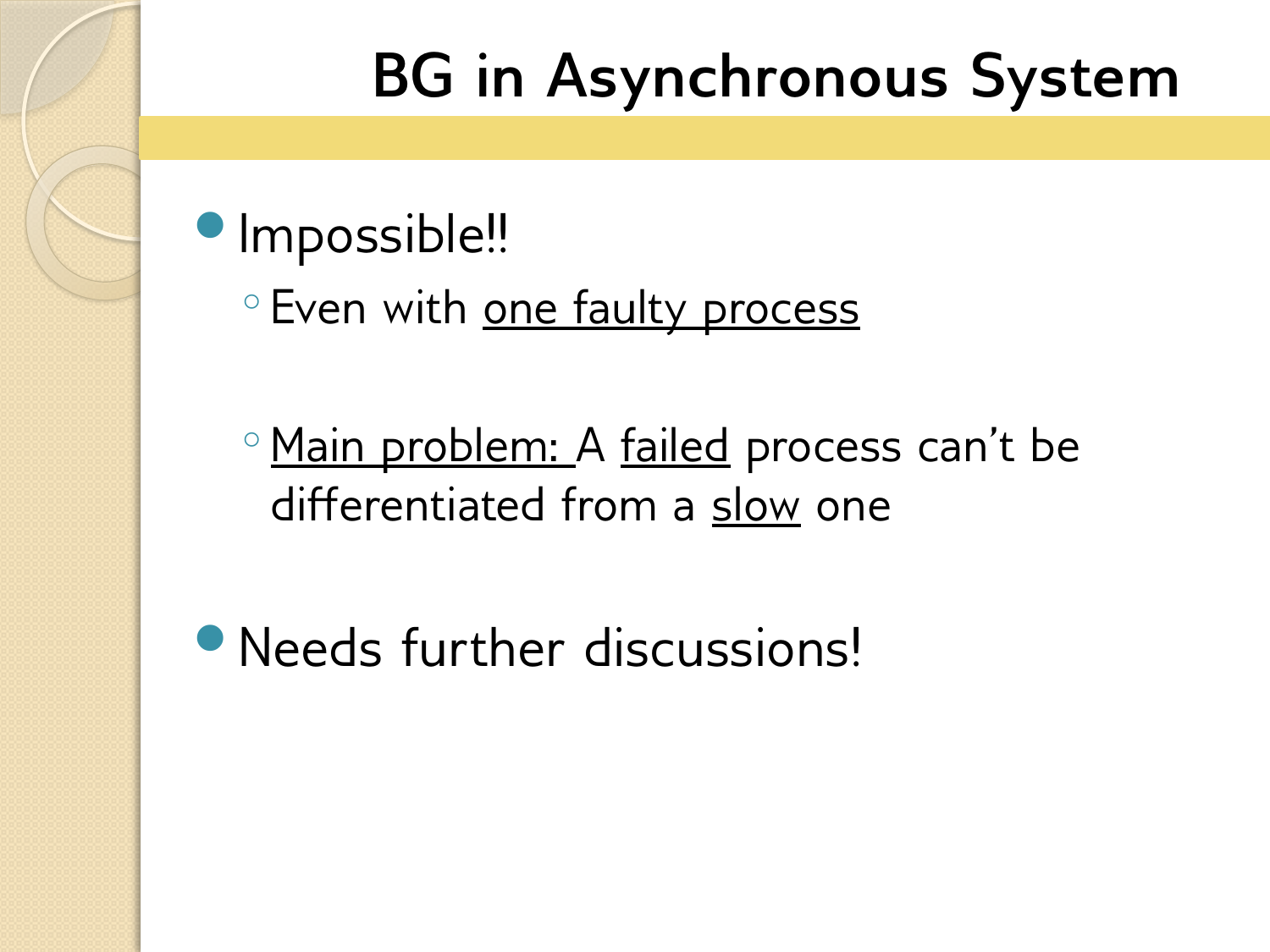

BG in Asynchronous System

Impossible!!
Even with one faulty process

Main problem: A failed process can’t be differentiated from a slow one

Needs further discussions!